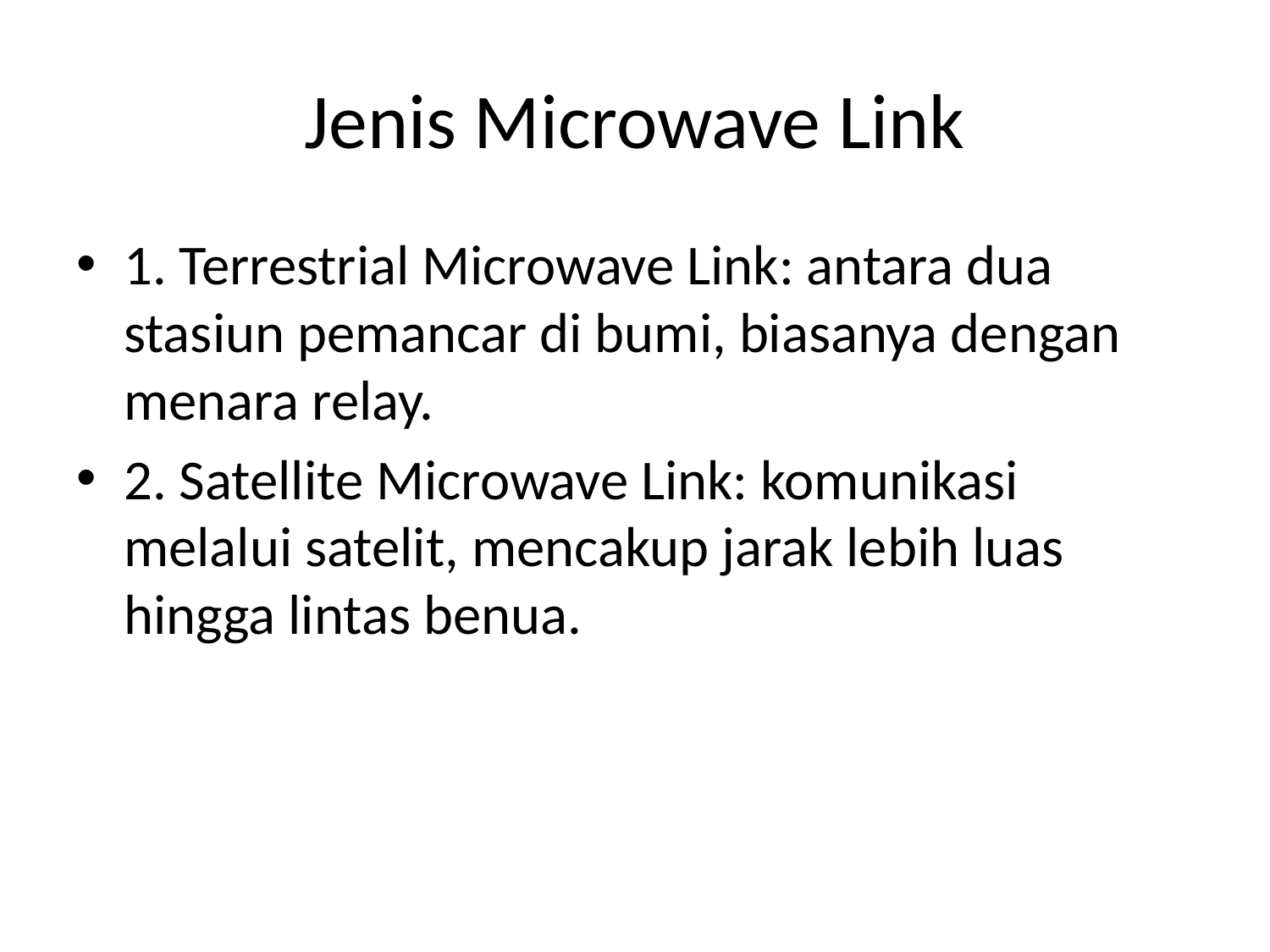

# Jenis Microwave Link
1. Terrestrial Microwave Link: antara dua stasiun pemancar di bumi, biasanya dengan menara relay.
2. Satellite Microwave Link: komunikasi melalui satelit, mencakup jarak lebih luas hingga lintas benua.